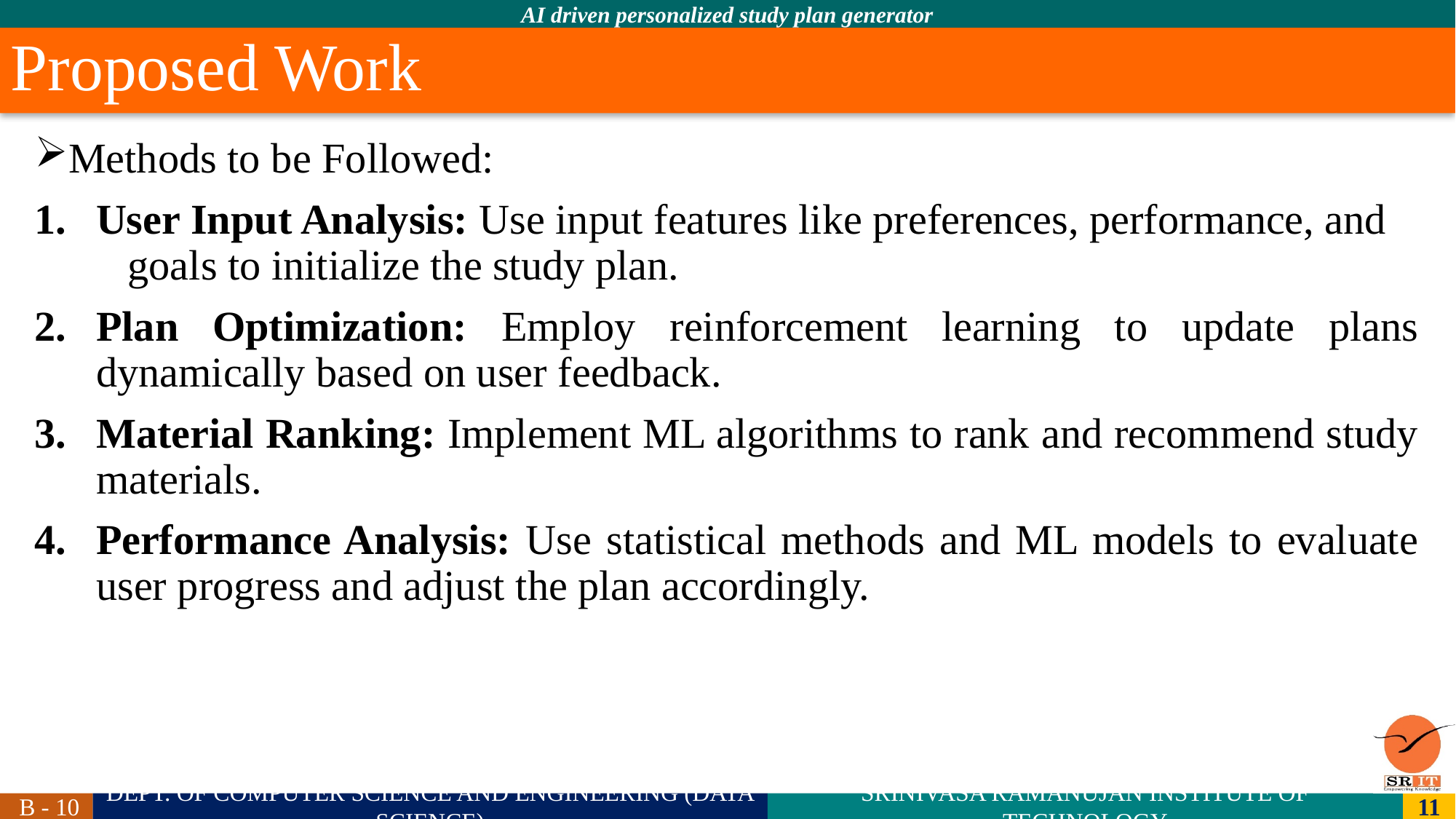

# Proposed Work
Methods to be Followed:
User Input Analysis: Use input features like preferences, performance, and       goals to initialize the study plan.
Plan Optimization: Employ reinforcement learning to update plans dynamically based on user feedback.
Material Ranking: Implement ML algorithms to rank and recommend study materials.
Performance Analysis: Use statistical methods and ML models to evaluate user progress and adjust the plan accordingly.